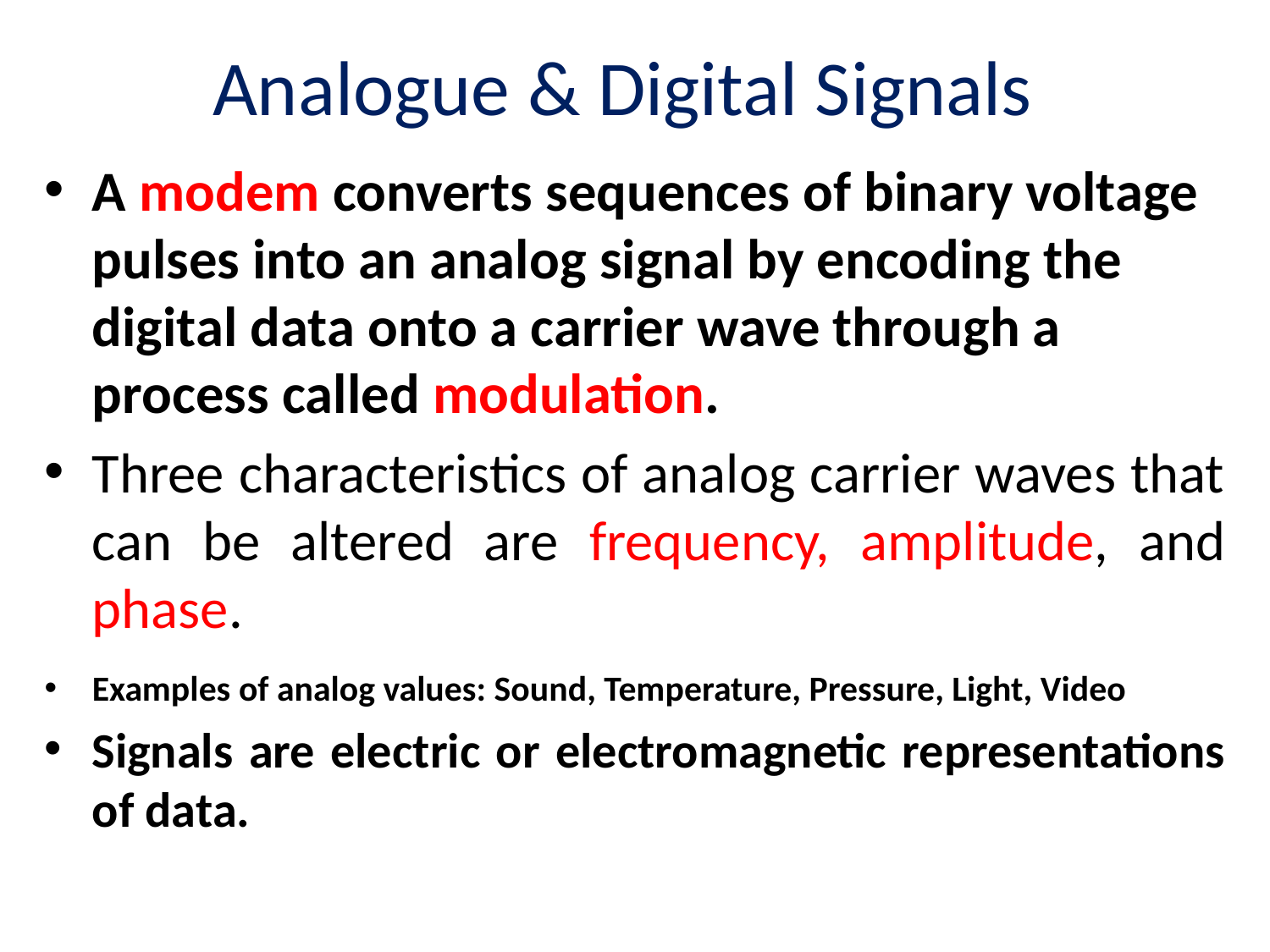

# Analogue & Digital Signals
A modem converts sequences of binary voltage pulses into an analog signal by encoding the digital data onto a carrier wave through a process called modulation.
Three characteristics of analog carrier waves that can be altered are frequency, amplitude, and phase.

Examples of analog values: Sound, Temperature, Pressure, Light, Video
Signals are electric or electromagnetic representations of data.